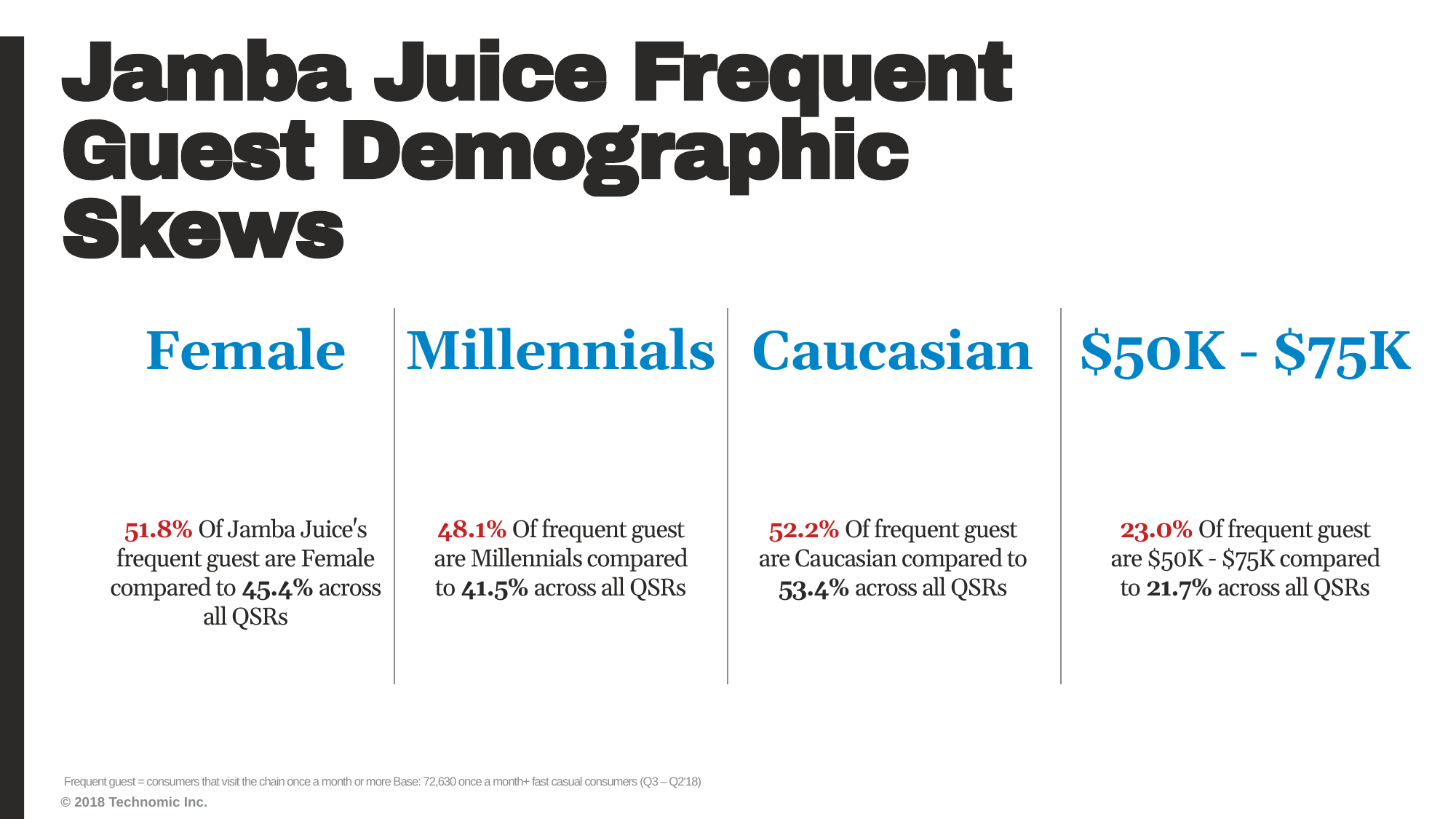

# Jamba Juice Frequent Guest Demographic Skews
Female
Millennials
Caucasian
$50K - $75K
51.8% Of Jamba Juice's frequent guest are Female compared to 45.4% across all QSRs
48.1% Of frequent guest are Millennials compared to 41.5% across all QSRs
52.2% Of frequent guest are Caucasian compared to 53.4% across all QSRs
23.0% Of frequent guest are $50K - $75K compared to 21.7% across all QSRs
Frequent guest = consumers that visit the chain once a month or more Base: 72,630 once a month+ fast casual consumers (Q3 – Q2‘18)